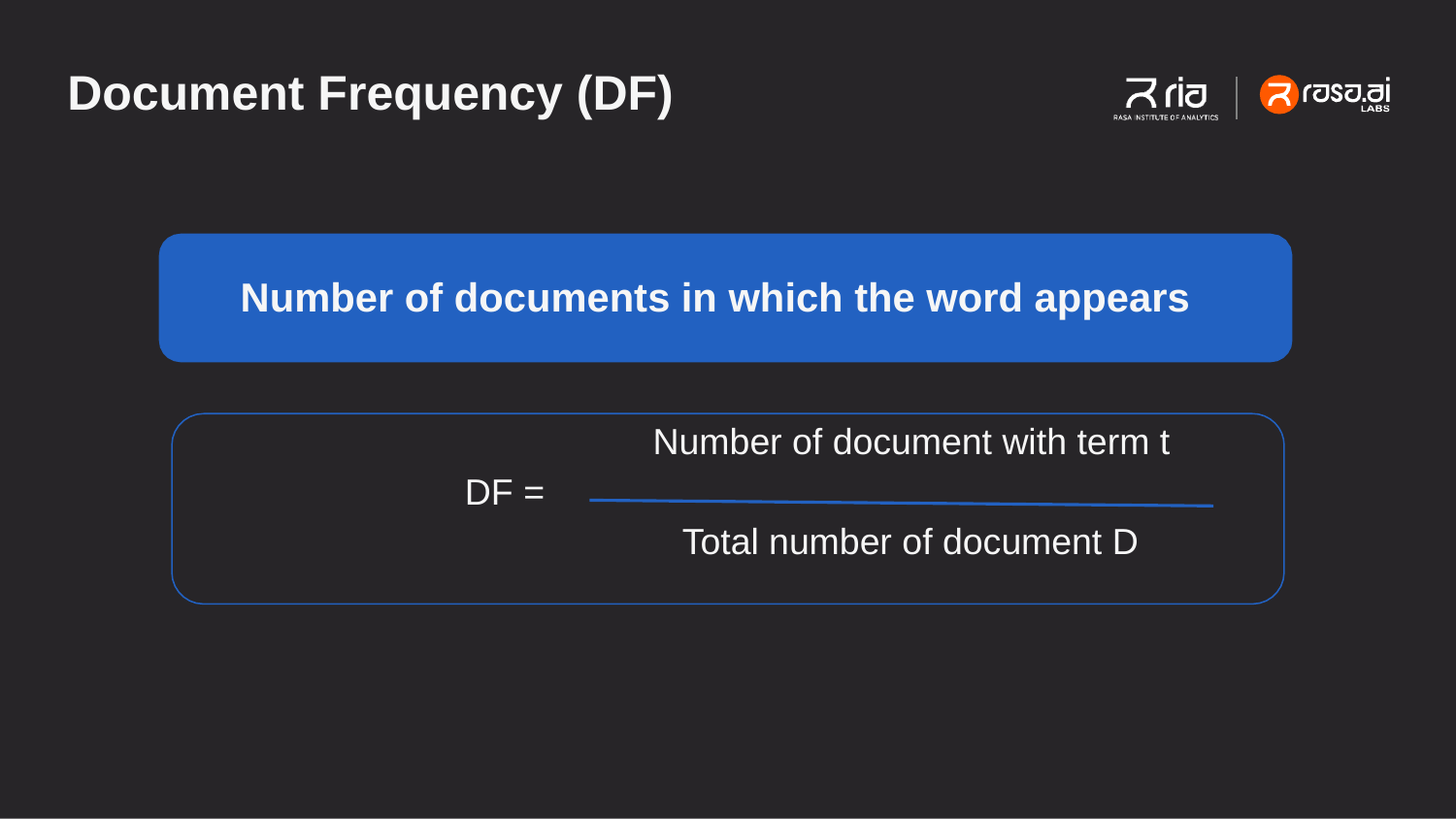

# Document Frequency (DF)

Number of documents in which the word appears

Number of document with term t
DF =
Total number of document D